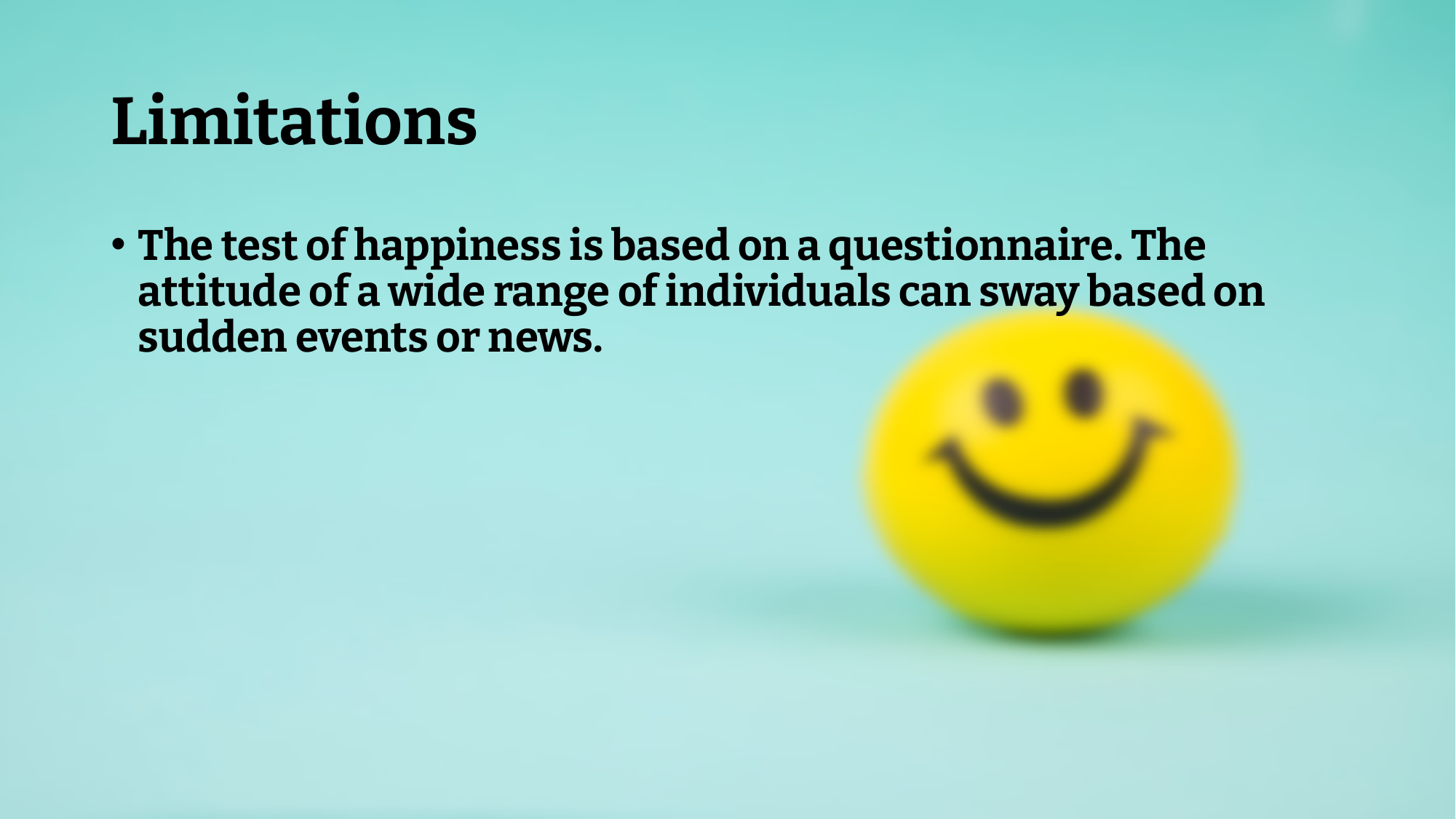

# Limitations
The test of happiness is based on a questionnaire. The attitude of a wide range of individuals can sway based on sudden events or news.